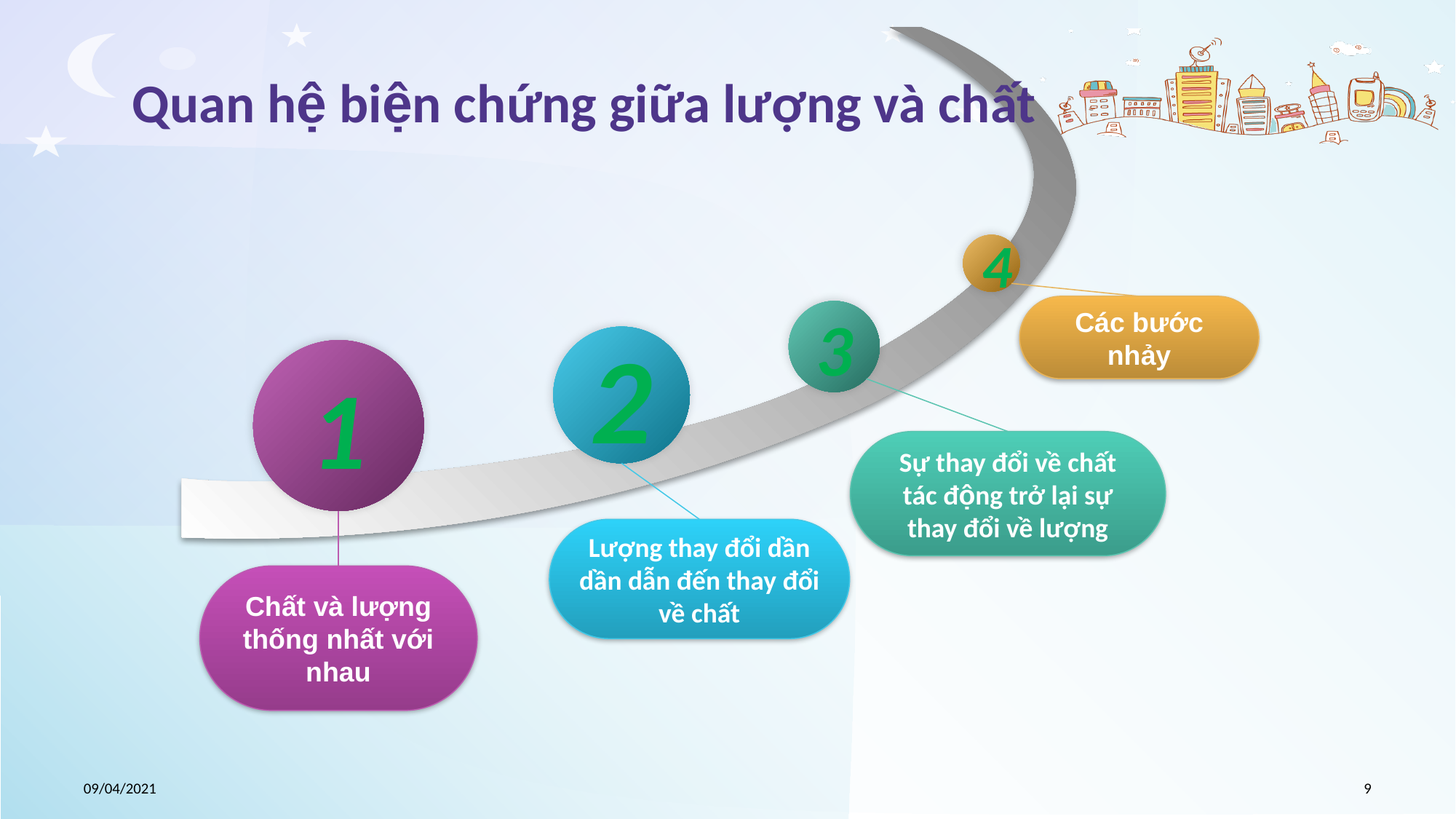

# Quan hệ biện chứng giữa lượng và chất
4
Các bước nhảy
3
2
1
Sự thay đổi về chất tác động trở lại sự thay đổi về lượng
Lượng thay đổi dần dần dẫn đến thay đổi về chất
Chất và lượng thống nhất với nhau
09/04/2021
9